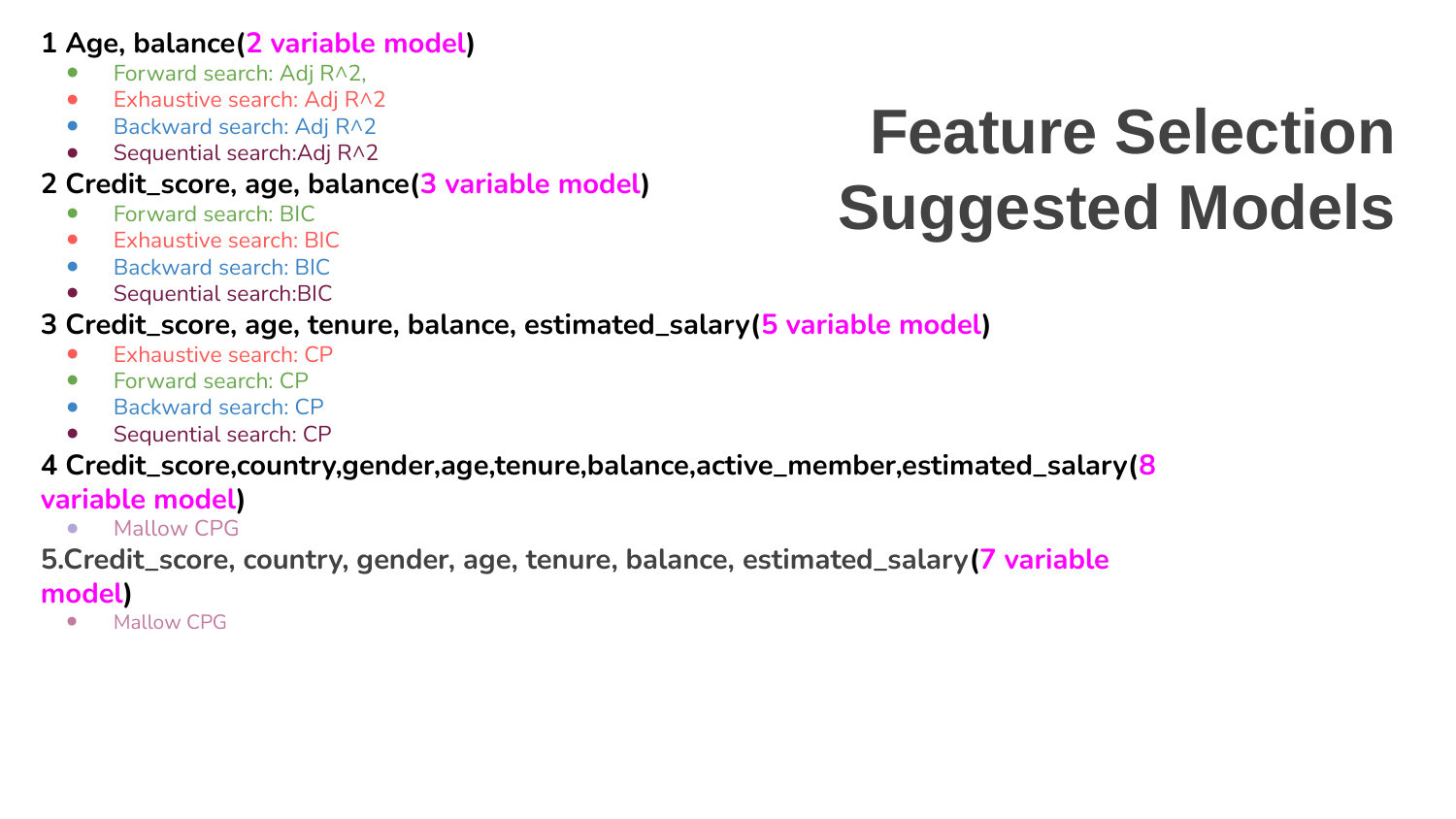

1 Age, balance(2 variable model)
Forward search: Adj R^2,
Exhaustive search: Adj R^2
Backward search: Adj R^2
Sequential search:Adj R^2
2 Credit_score, age, balance(3 variable model)
Forward search: BIC
Exhaustive search: BIC
Backward search: BIC
Sequential search:BIC
3 Credit_score, age, tenure, balance, estimated_salary(5 variable model)
Exhaustive search: CP
Forward search: CP
Backward search: CP
Sequential search: CP
4 Credit_score,country,gender,age,tenure,balance,active_member,estimated_salary(8 variable model)
Mallow CPG
5.Credit_score, country, gender, age, tenure, balance, estimated_salary(7 variable model)
Mallow CPG

Feature Selection
Suggested Models